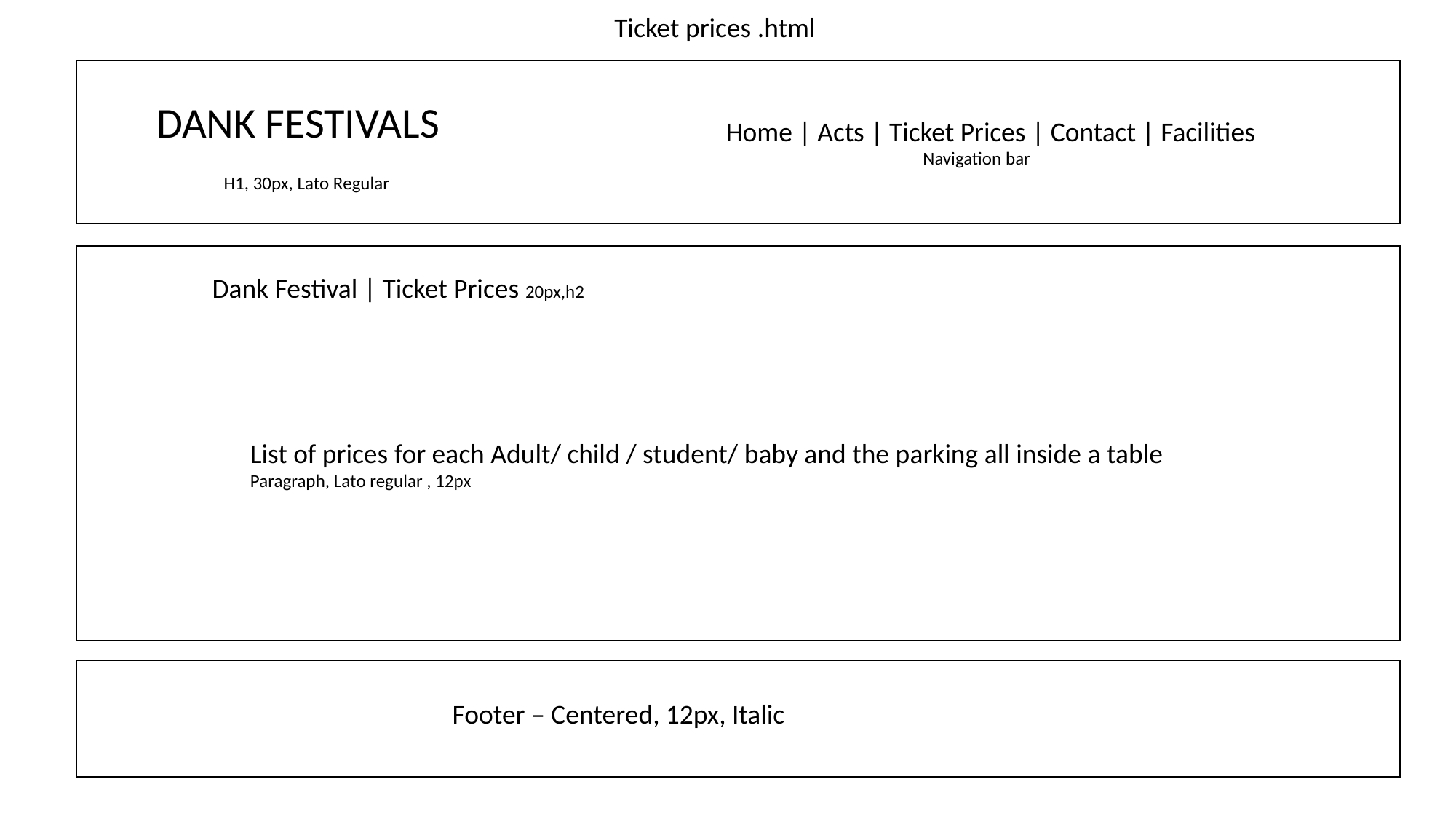

Ticket prices .html

                           DANK FESTIVALS
	             H1, 30px, Lato Regular
Home | Acts | Ticket Prices | Contact | Facilities
	                     Navigation bar

           Dank Festival | Ticket Prices 20px,h2
List of prices for each Adult/ child / student/ baby and the parking all inside a table
Paragraph, Lato regular , 12px

Footer – Centered, 12px, Italic